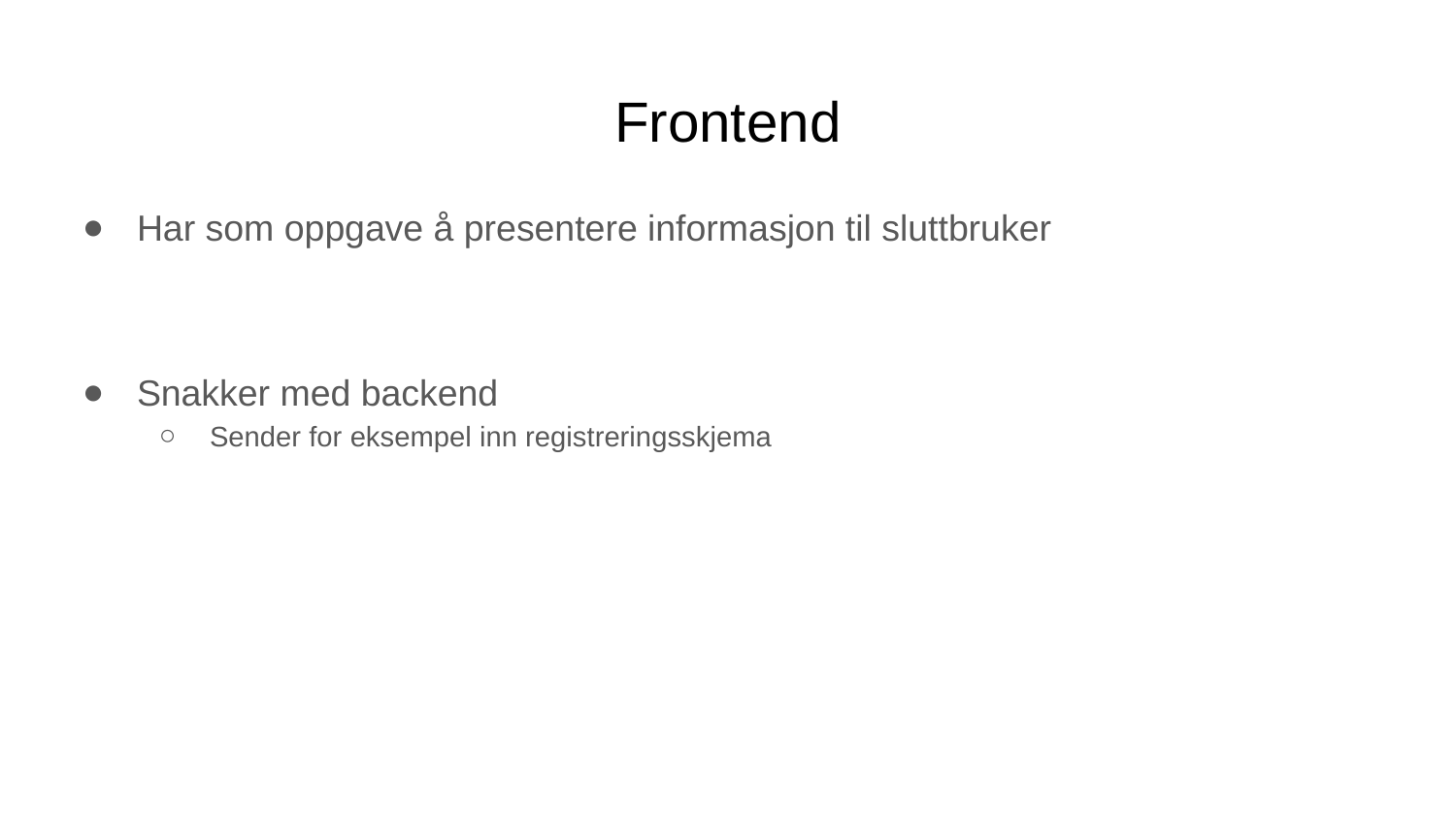

# Frontend
Har som oppgave å presentere informasjon til sluttbruker

Snakker med backend
Sender for eksempel inn registreringsskjema